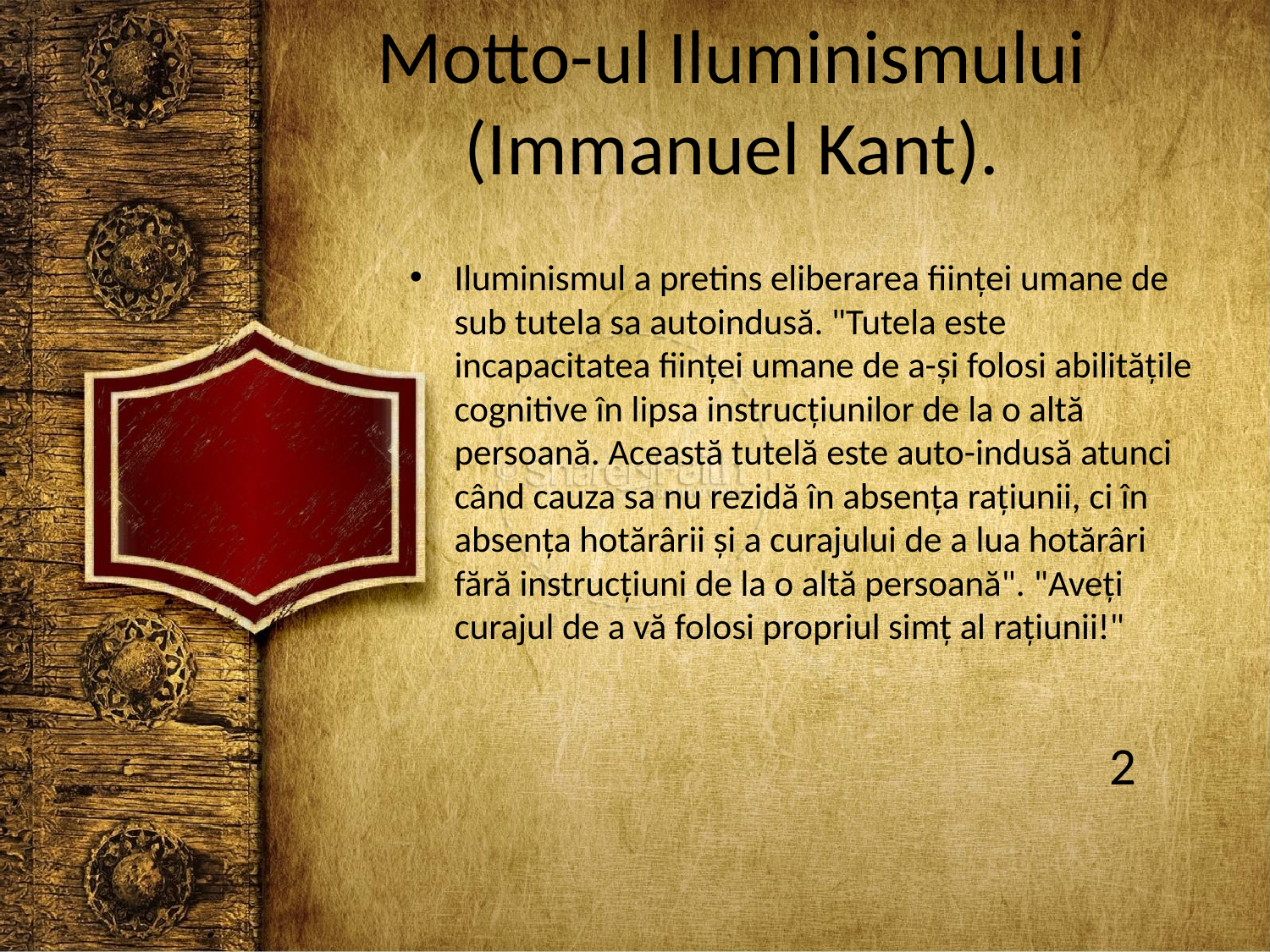

# Motto-ul Iluminismului (Immanuel Kant).
Iluminismul a pretins eliberarea ființei umane de sub tutela sa autoindusă. "Tutela este incapacitatea ființei umane de a-și folosi abilitățile cognitive în lipsa instrucțiunilor de la o altă persoană. Această tutelă este auto-indusă atunci când cauza sa nu rezidă în absența rațiunii, ci în absența hotărârii și a curajului de a lua hotărâri fără instrucțiuni de la o altă persoană". "Aveți curajul de a vă folosi propriul simț al rațiunii!"

                                                          2